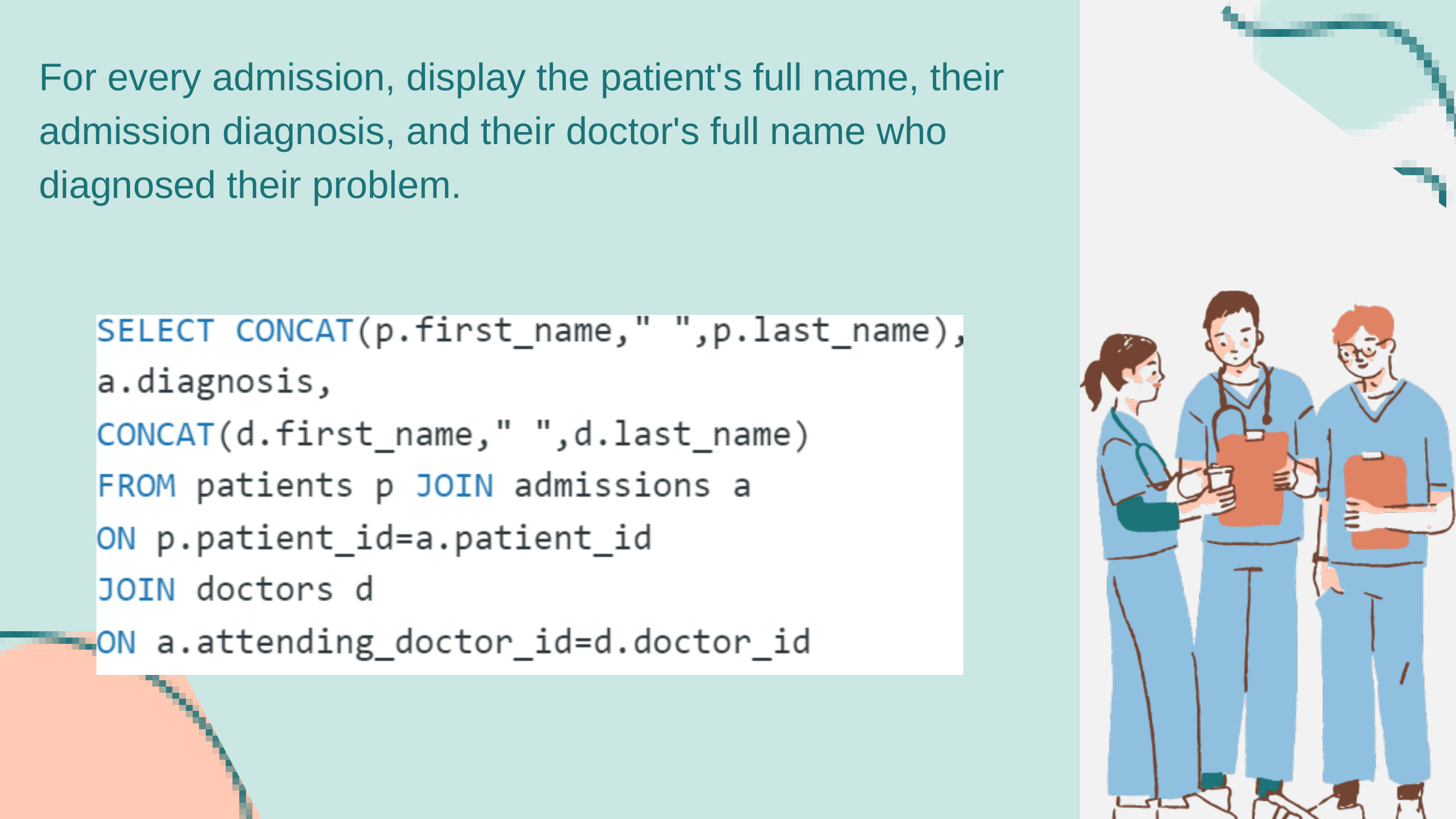

For every admission, display the patient's full name, their admission diagnosis, and their doctor's full name who diagnosed their problem.